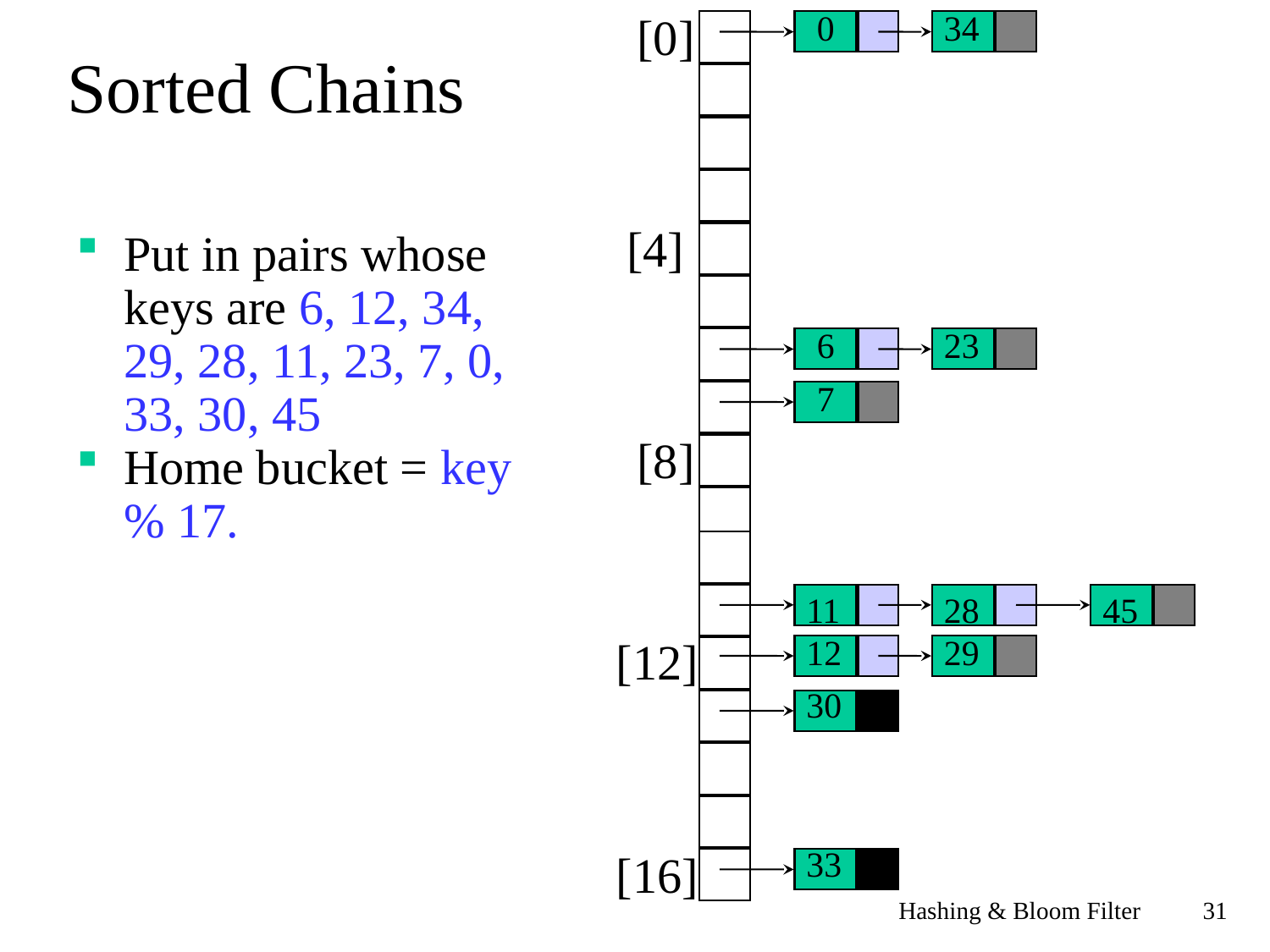

[0]
0
34

Sorted Chains

[4]
Put in pairs whose keys are 6, 12, 34, 29, 28, 11, 23, 7, 0, 33, 30, 45
Home bucket = key % 17.

6
23

7

[8]

11
28
45

[12]
12
29

30

33
[16]

Hashing & Bloom Filter
31